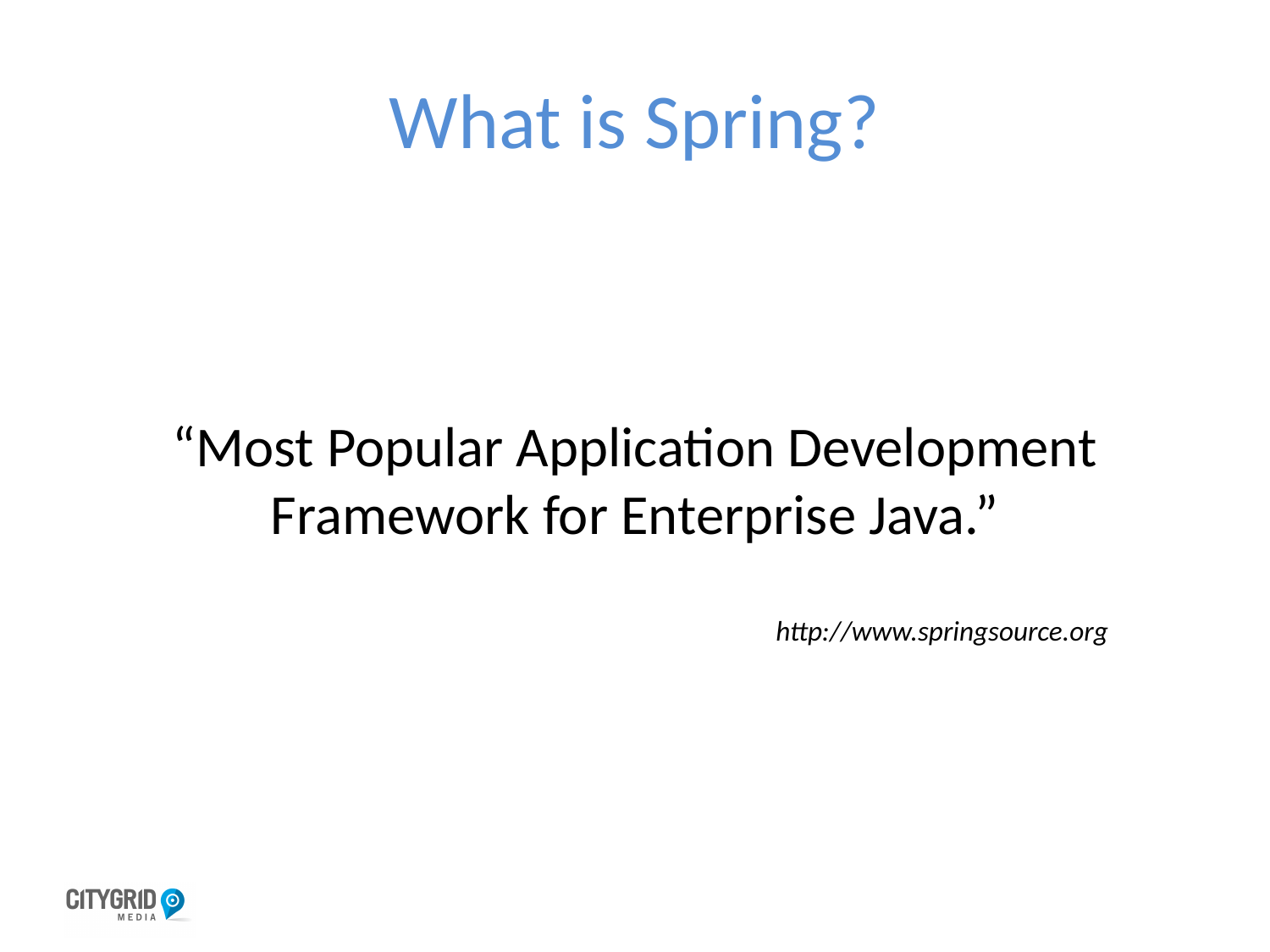

# What is Spring?
“Most Popular Application Development Framework for Enterprise Java.”

http://www.springsource.org